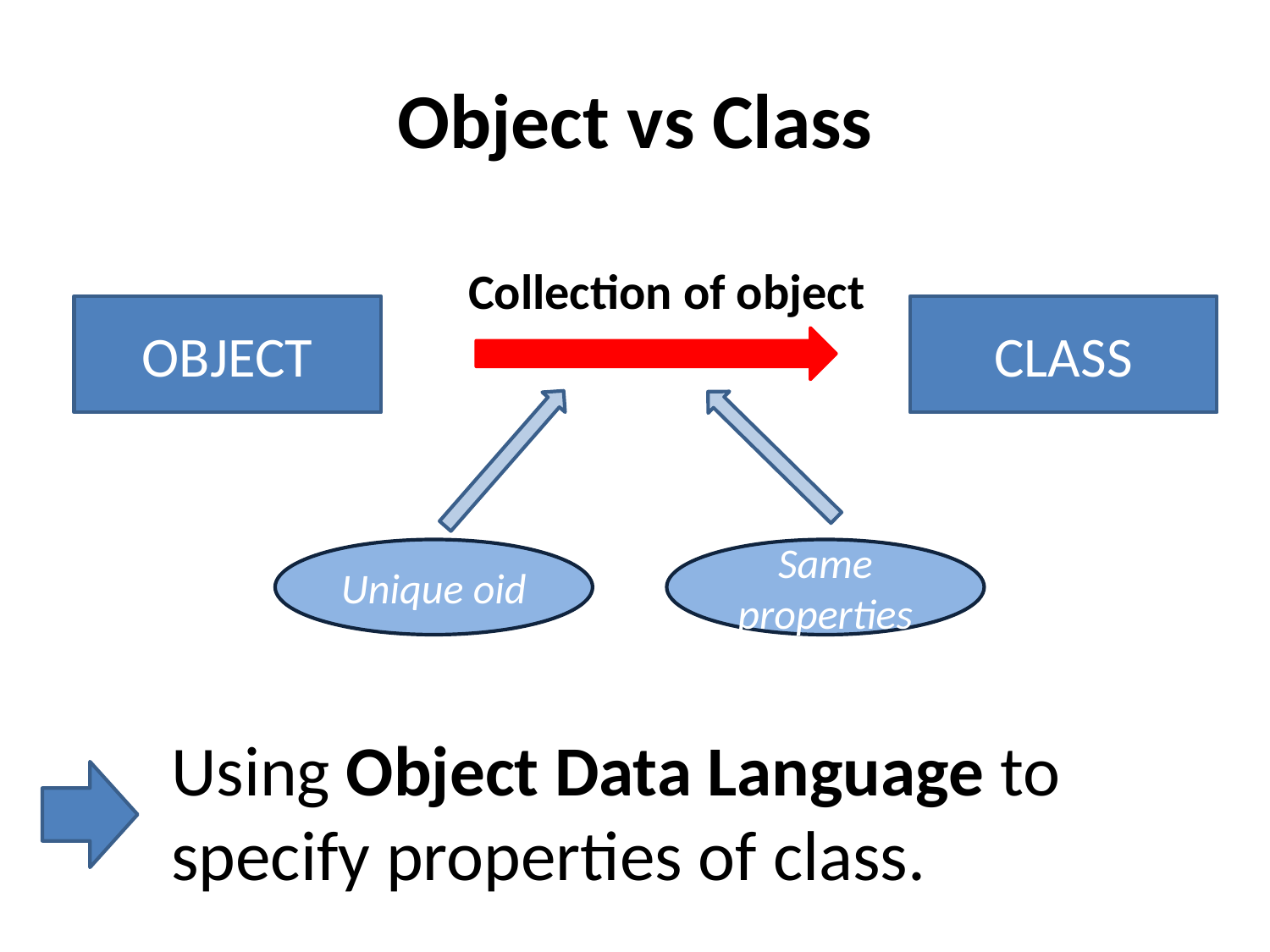

# Object vs Class
Collection of object
OBJECT
CLASS

Unique oid
Same properties
Using Object Data Language to specify properties of class.